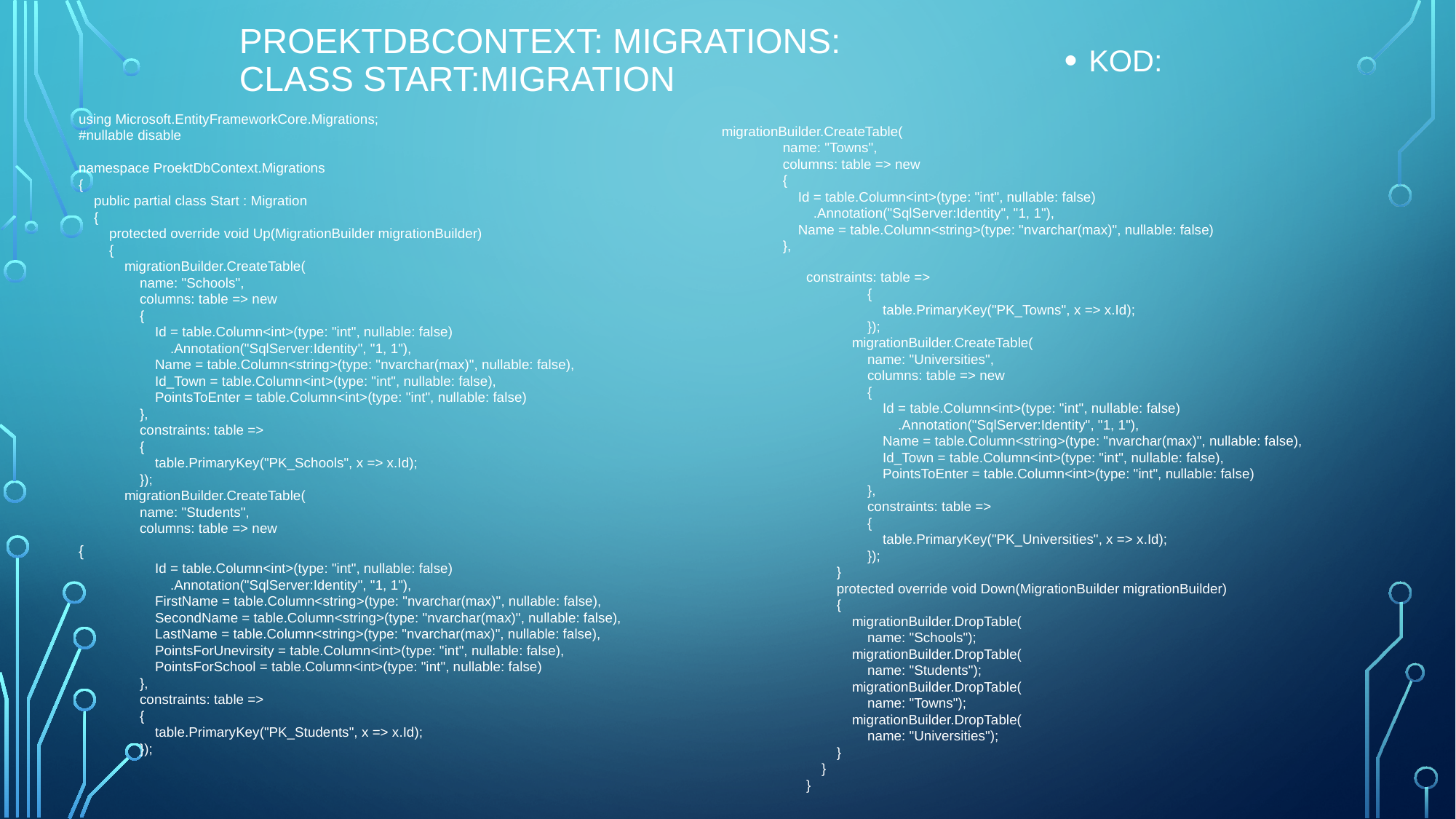

# ProektDbContext: MIGRATIONS: CLASS START:MIGRATION
KOD:
using Microsoft.EntityFrameworkCore.Migrations;
#nullable disable

namespace ProektDbContext.Migrations
{
    public partial class Start : Migration
    {
        protected override void Up(MigrationBuilder migrationBuilder)
        {
            migrationBuilder.CreateTable(
                name: "Schools",
                columns: table => new
                {
                    Id = table.Column<int>(type: "int", nullable: false)
                        .Annotation("SqlServer:Identity", "1, 1"),
                    Name = table.Column<string>(type: "nvarchar(max)", nullable: false),
                    Id_Town = table.Column<int>(type: "int", nullable: false),
                    PointsToEnter = table.Column<int>(type: "int", nullable: false)
                },
                constraints: table =>
                {
                    table.PrimaryKey("PK_Schools", x => x.Id);
                });
            migrationBuilder.CreateTable(
                name: "Students",
                columns: table => new
migrationBuilder.CreateTable(
                name: "Towns",
                columns: table => new
                {
                    Id = table.Column<int>(type: "int", nullable: false)
                        .Annotation("SqlServer:Identity", "1, 1"),
                    Name = table.Column<string>(type: "nvarchar(max)", nullable: false)
                },
constraints: table =>
                {
                    table.PrimaryKey("PK_Towns", x => x.Id);
                });
            migrationBuilder.CreateTable(
                name: "Universities",
                columns: table => new
                {
                    Id = table.Column<int>(type: "int", nullable: false)
                        .Annotation("SqlServer:Identity", "1, 1"),
                    Name = table.Column<string>(type: "nvarchar(max)", nullable: false),
                    Id_Town = table.Column<int>(type: "int", nullable: false),
                    PointsToEnter = table.Column<int>(type: "int", nullable: false)
                },
                constraints: table =>
                {
                    table.PrimaryKey("PK_Universities", x => x.Id);
                });
        }
        protected override void Down(MigrationBuilder migrationBuilder)
        {
            migrationBuilder.DropTable(
                name: "Schools");
            migrationBuilder.DropTable(
                name: "Students");
            migrationBuilder.DropTable(
                name: "Towns");
            migrationBuilder.DropTable(
                name: "Universities");
        }
    }
}
{
                    Id = table.Column<int>(type: "int", nullable: false)
                        .Annotation("SqlServer:Identity", "1, 1"),
                    FirstName = table.Column<string>(type: "nvarchar(max)", nullable: false),
                    SecondName = table.Column<string>(type: "nvarchar(max)", nullable: false),
                    LastName = table.Column<string>(type: "nvarchar(max)", nullable: false),
                    PointsForUnevirsity = table.Column<int>(type: "int", nullable: false),
                    PointsForSchool = table.Column<int>(type: "int", nullable: false)
                },
                constraints: table =>
                {
                    table.PrimaryKey("PK_Students", x => x.Id);
                });